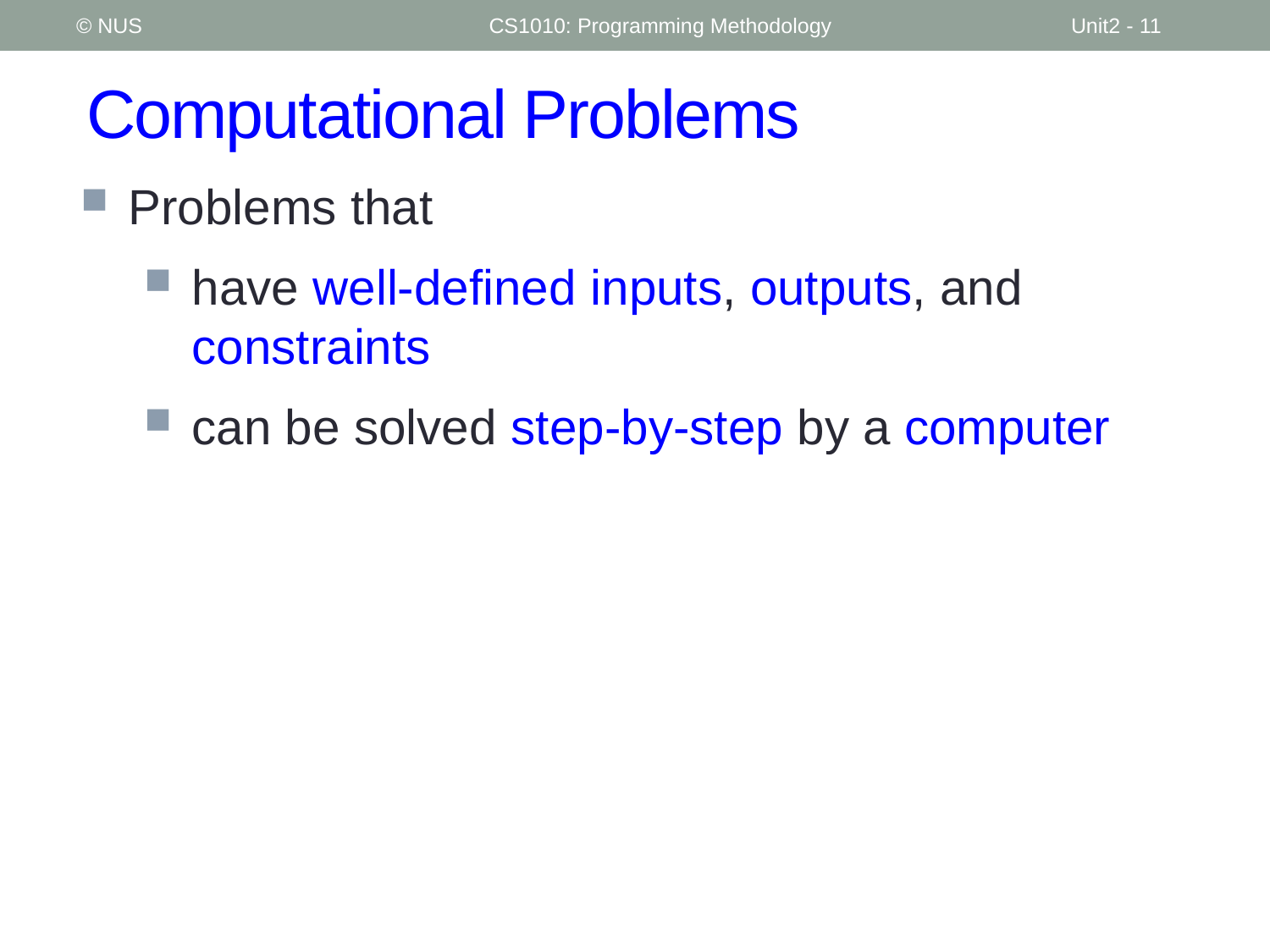

© NUS
CS1010: Programming Methodology
Unit2 - 11
# Computational Problems
Problems that
have well-defined inputs, outputs, and constraints
can be solved step-by-step by a computer